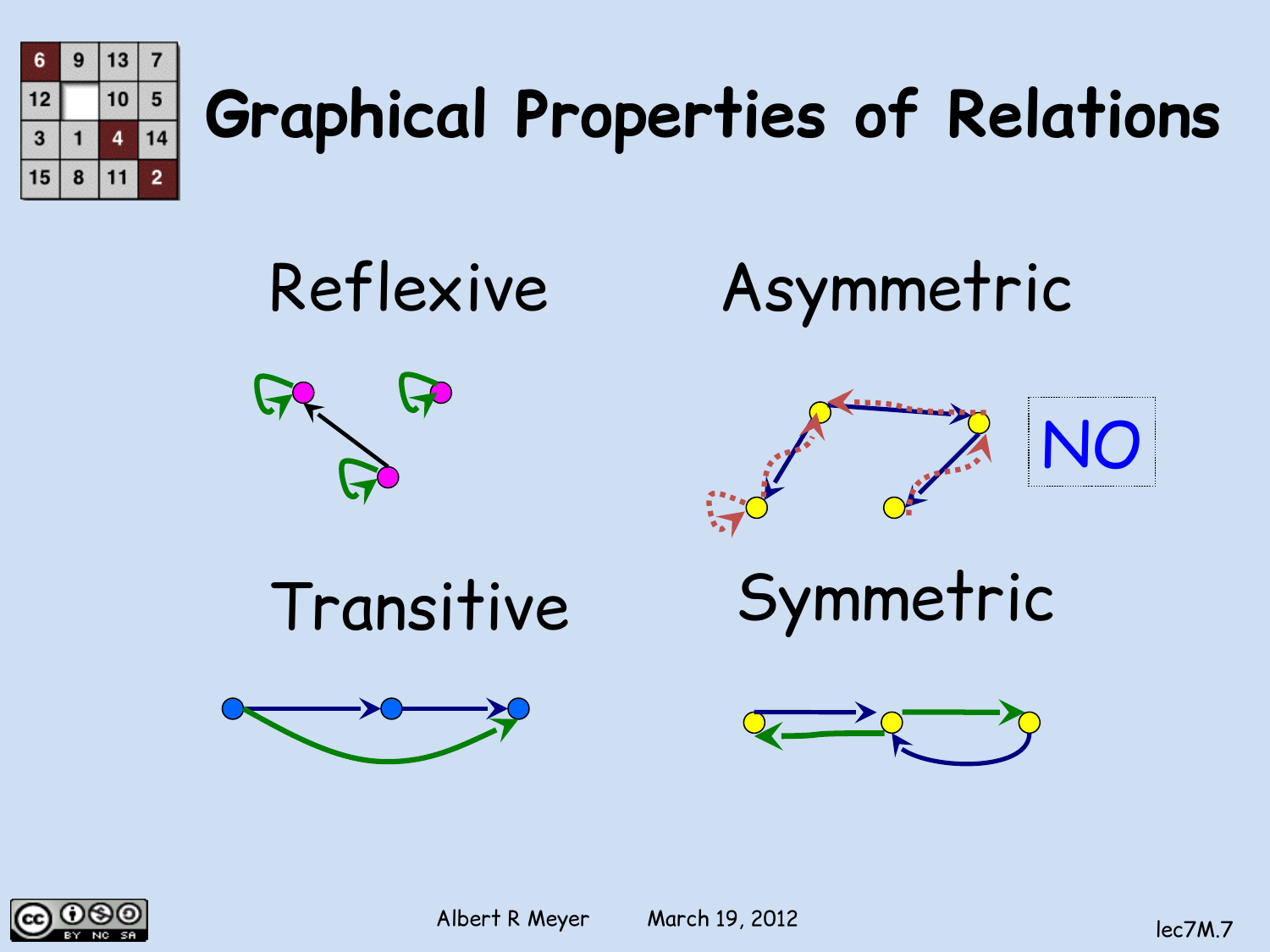

# Graphical Properties of Relations
Reflexive
Asymmetric

NO

Symmetric

Transitive